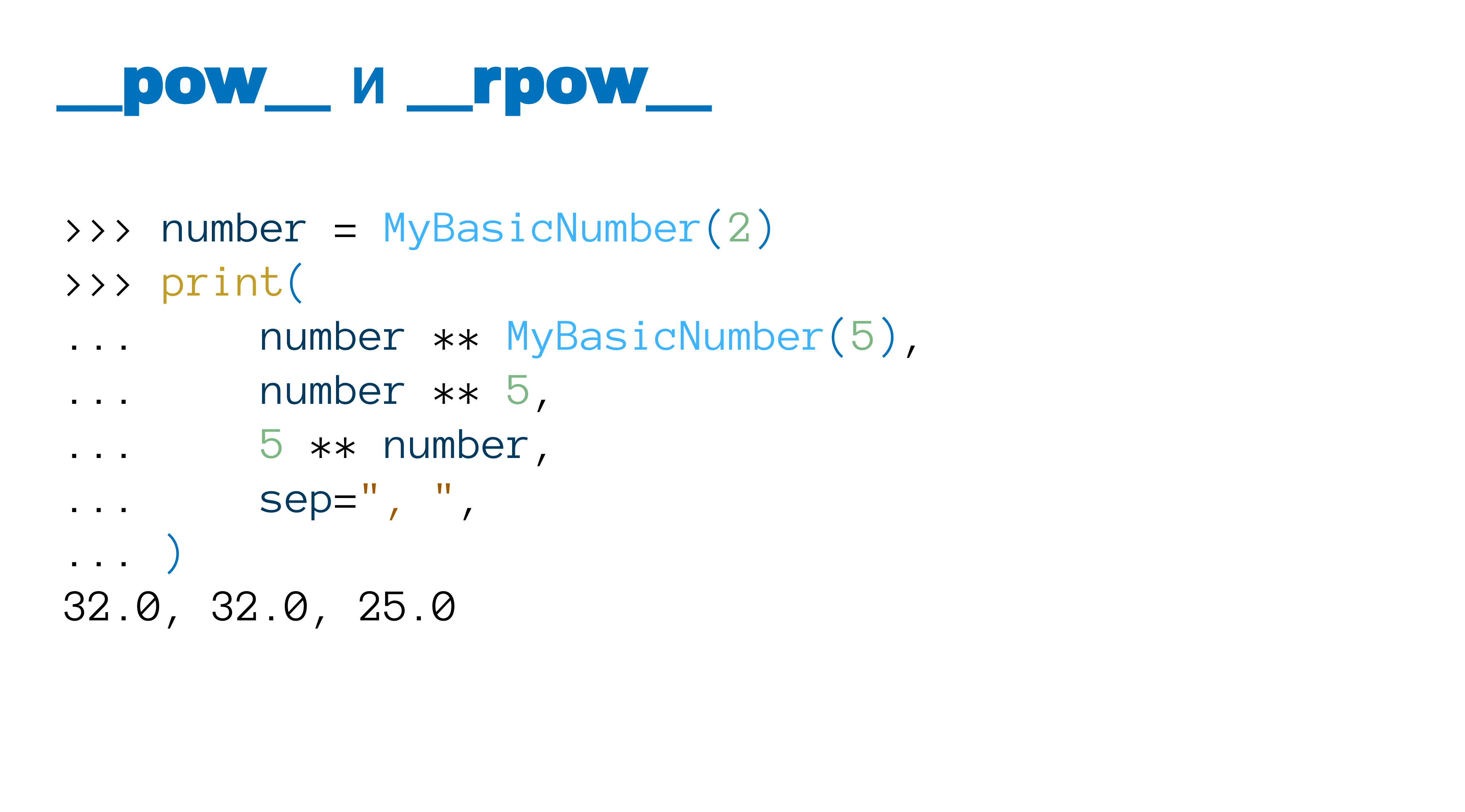

# __pow__ и __rpow__
>>> number = MyBasicNumber(2)
>>> print(
...     number ** MyBasicNumber(5),
...     number ** 5,
...     5 ** number,
...     sep=", ",
... )
32.0, 32.0, 25.0
38